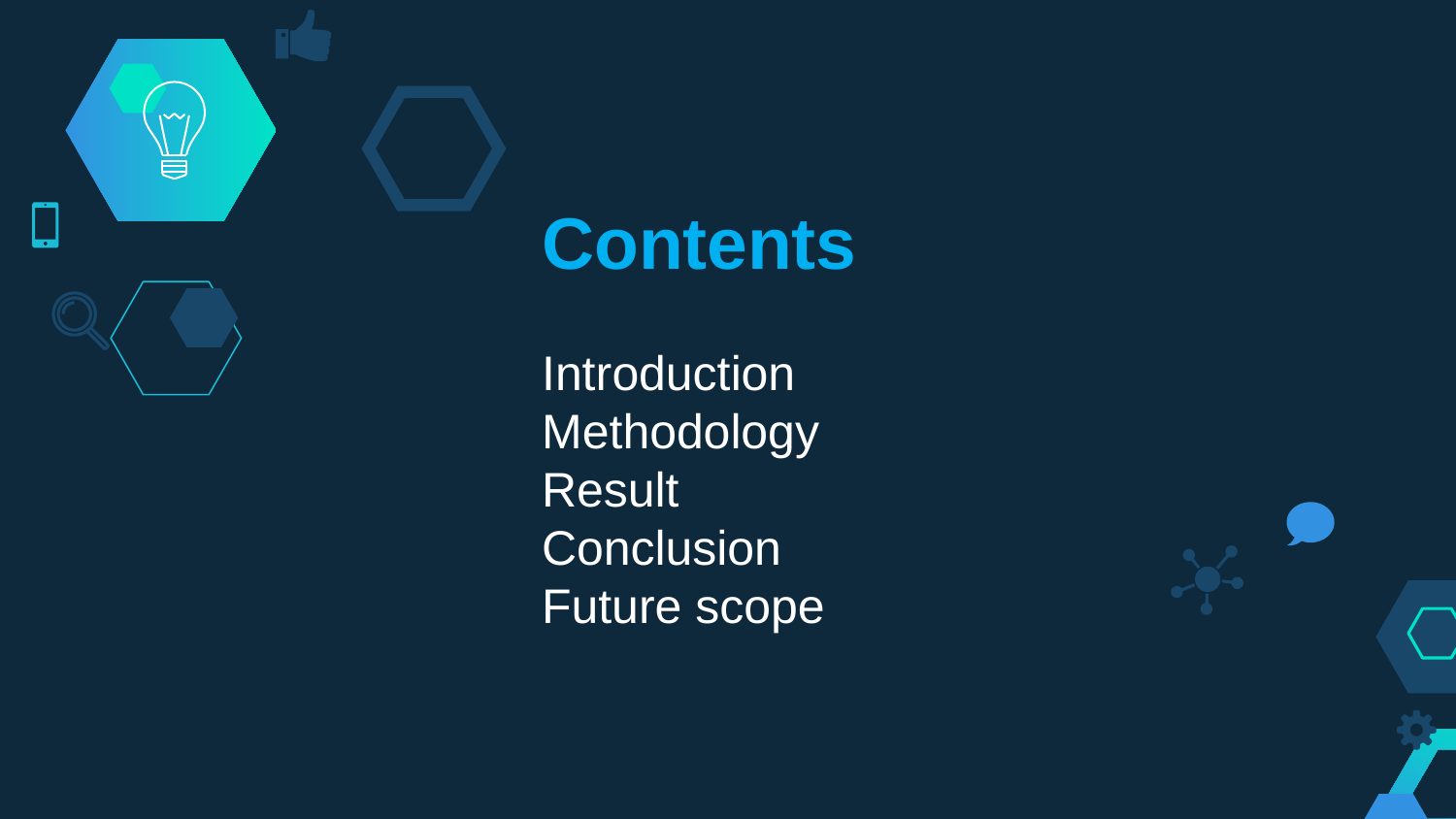

Contents

Introduction
Methodology
Result
Conclusion
Future scope